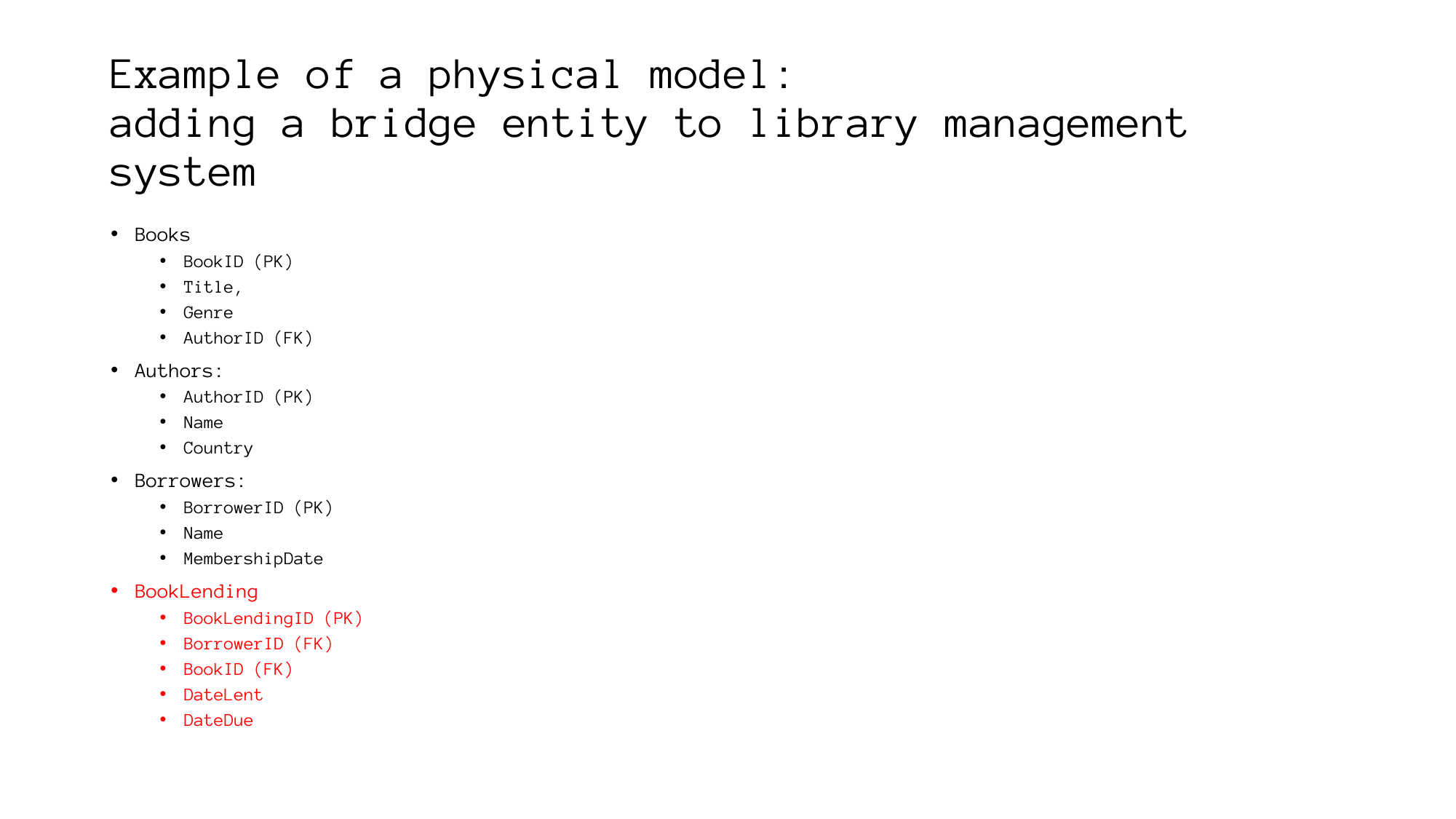

# Example of a physical model: adding a bridge entity to library management system
Books
BookID (PK)
Title,
Genre
AuthorID (FK)
Authors:
AuthorID (PK)
Name
Country
Borrowers:
BorrowerID (PK)
Name
MembershipDate
BookLending
BookLendingID (PK)
BorrowerID (FK)
BookID (FK)
DateLent
DateDue